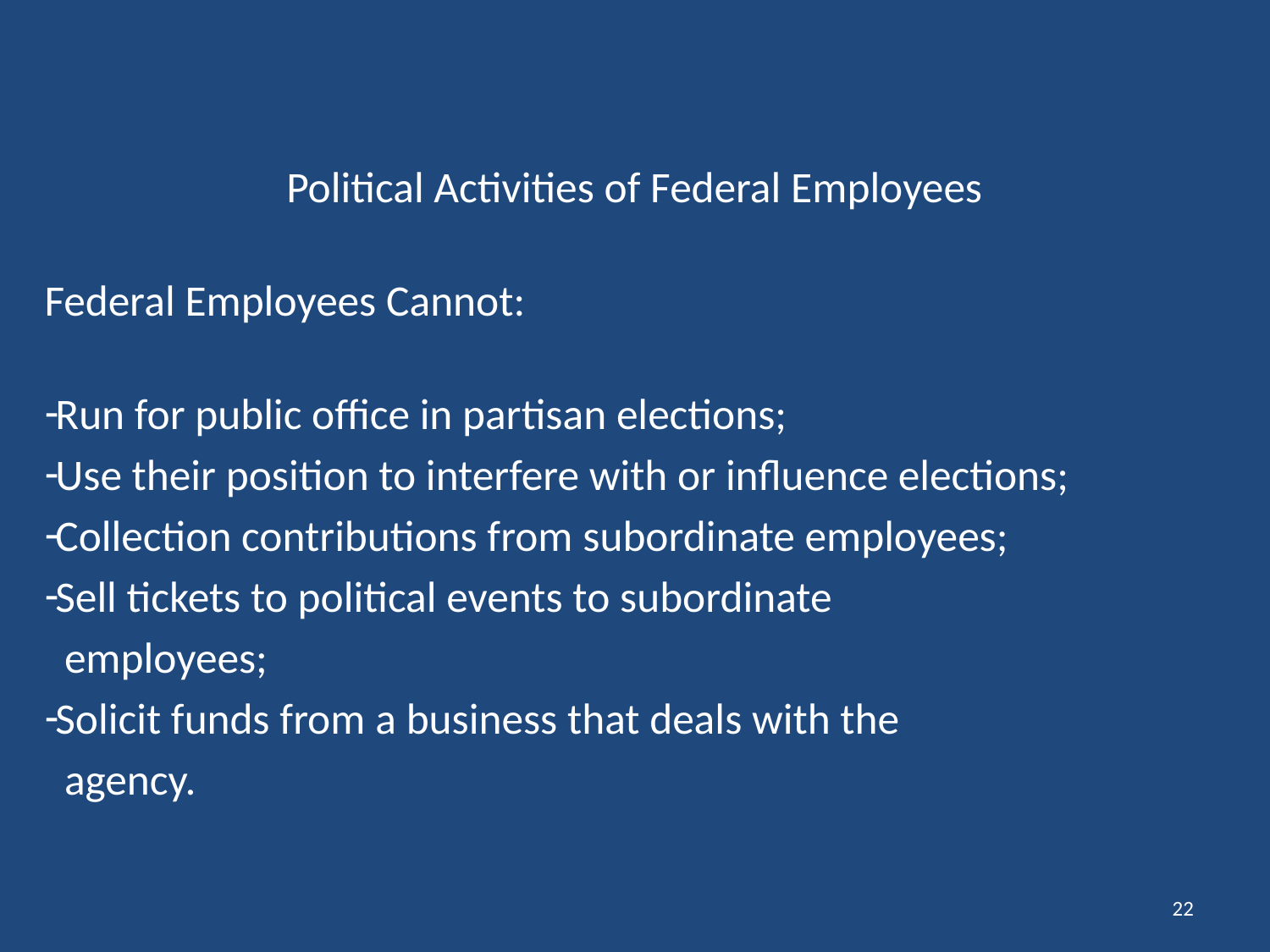

Political Activities of Federal Employees
Federal Employees Cannot:
Run for public office in partisan elections;
Use their position to interfere with or influence elections;
Collection contributions from subordinate employees;
Sell tickets to political events to subordinate
  employees;
Solicit funds from a business that deals with the
  agency.

22